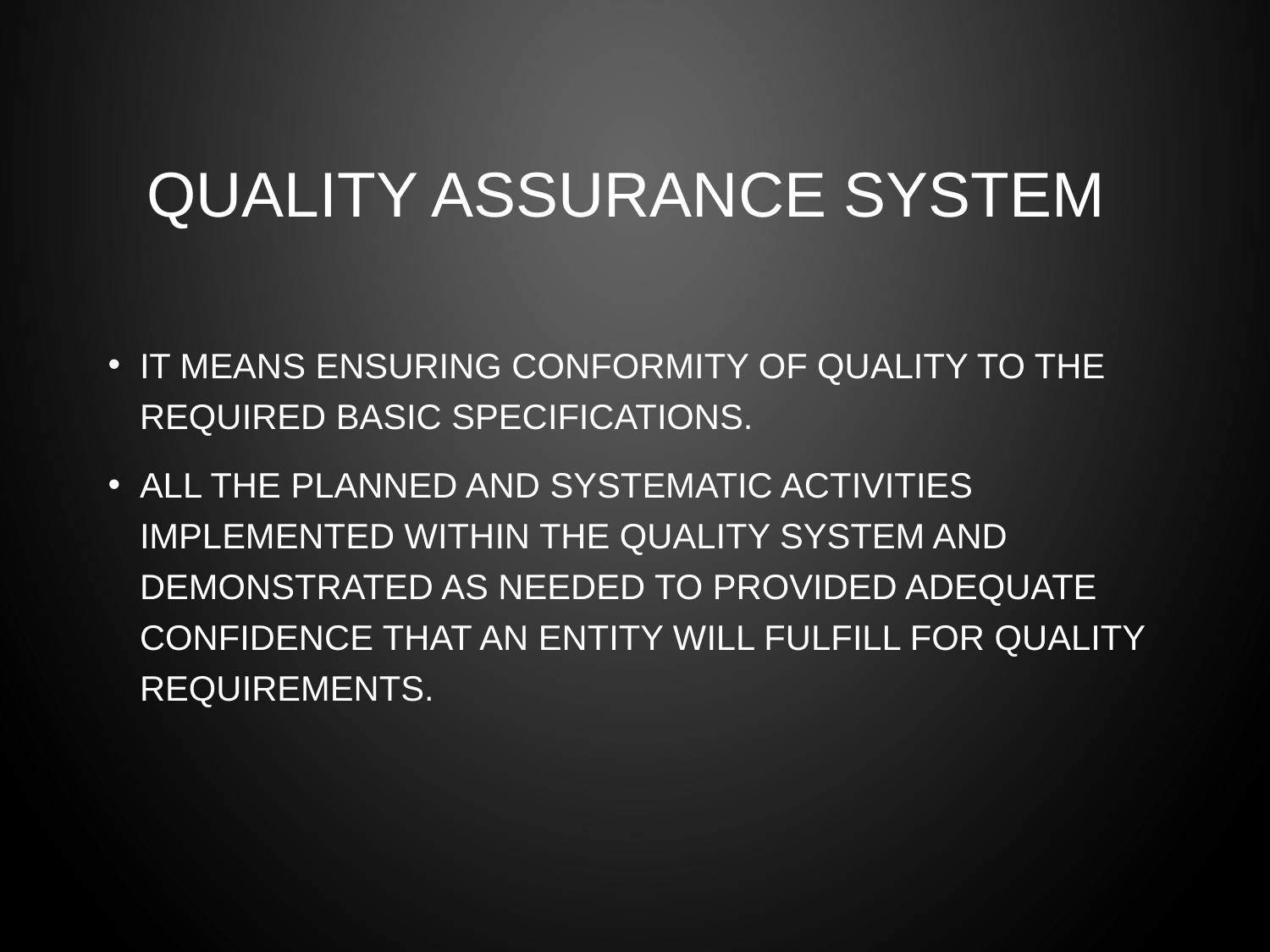

# Quality Assurance System
It means ensuring conformity of quality to the required basic specifications.
All the planned and systematic activities implemented within the quality system and demonstrated as needed to provided adequate confidence that an entity will fulfill for quality requirements.